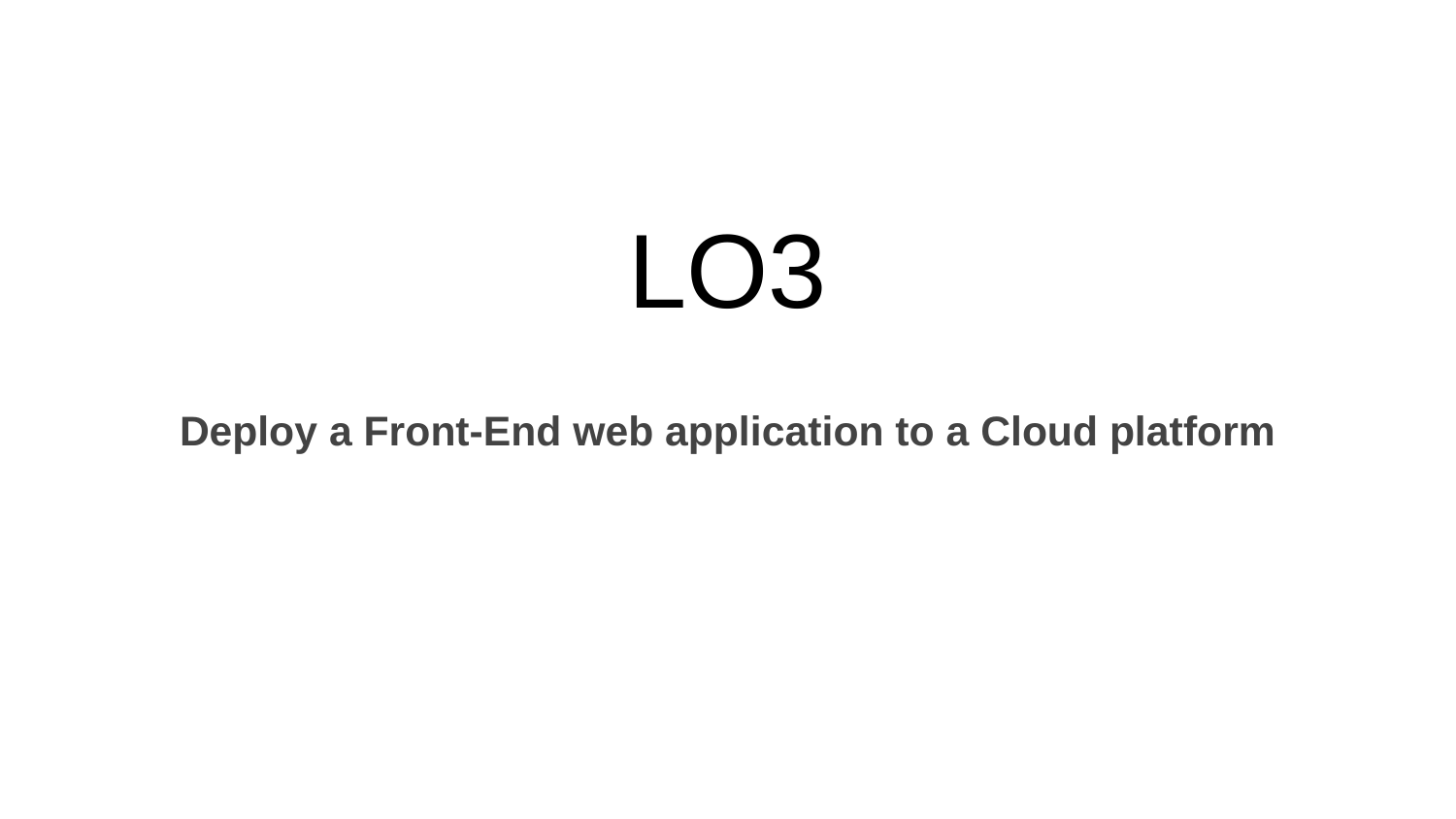

# LO3
Deploy a Front-End web application to a Cloud platform